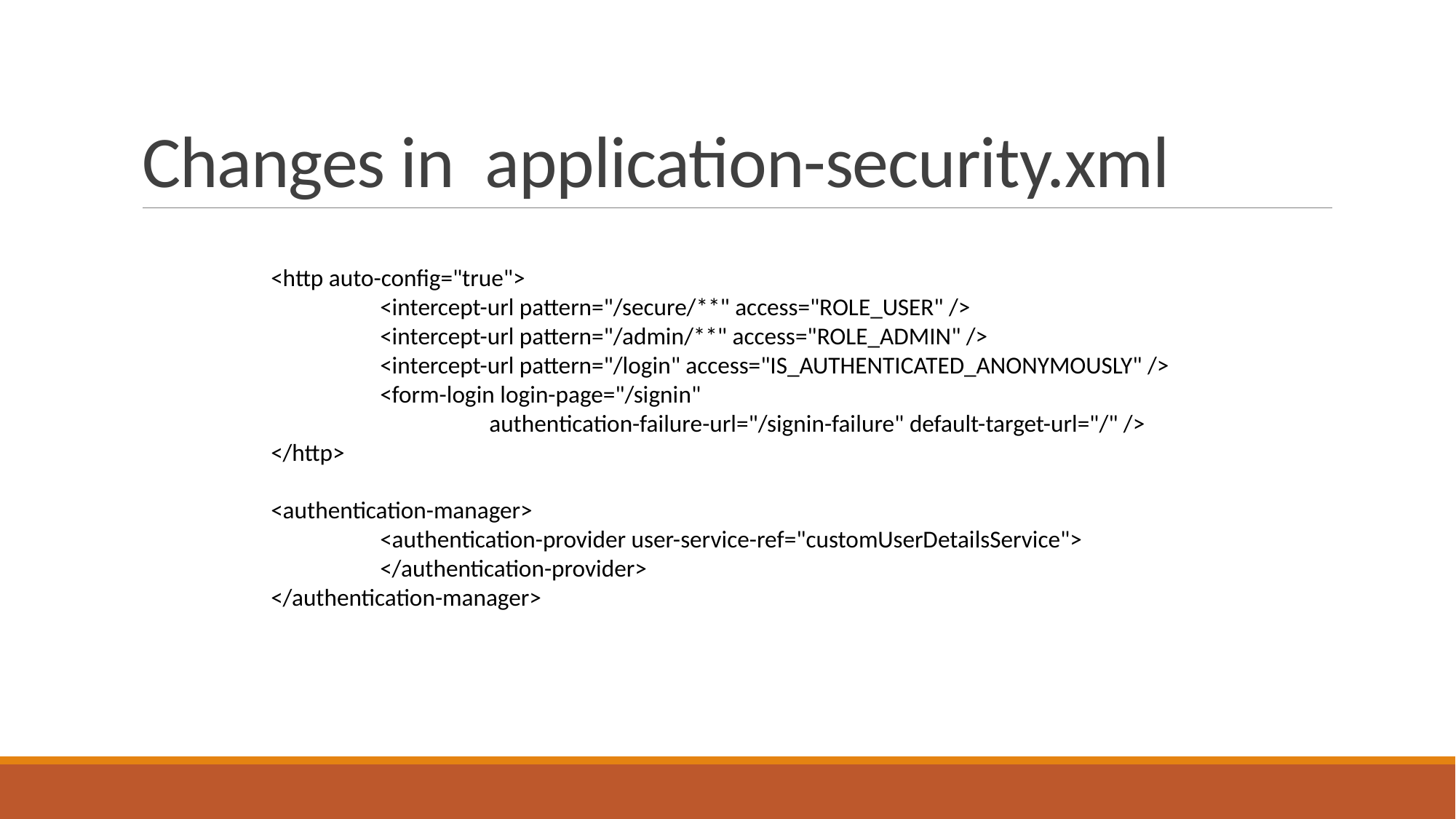

# Changes in  application-security.xml

	<http auto-config="true">
		<intercept-url pattern="/secure/**" access="ROLE_USER" />
		<intercept-url pattern="/admin/**" access="ROLE_ADMIN" />
		<intercept-url pattern="/login" access="IS_AUTHENTICATED_ANONYMOUSLY" />
		<form-login login-page="/signin"
			authentication-failure-url="/signin-failure" default-target-url="/" />
	</http>

	<authentication-manager>
		<authentication-provider user-service-ref="customUserDetailsService">
		</authentication-provider>
	</authentication-manager>